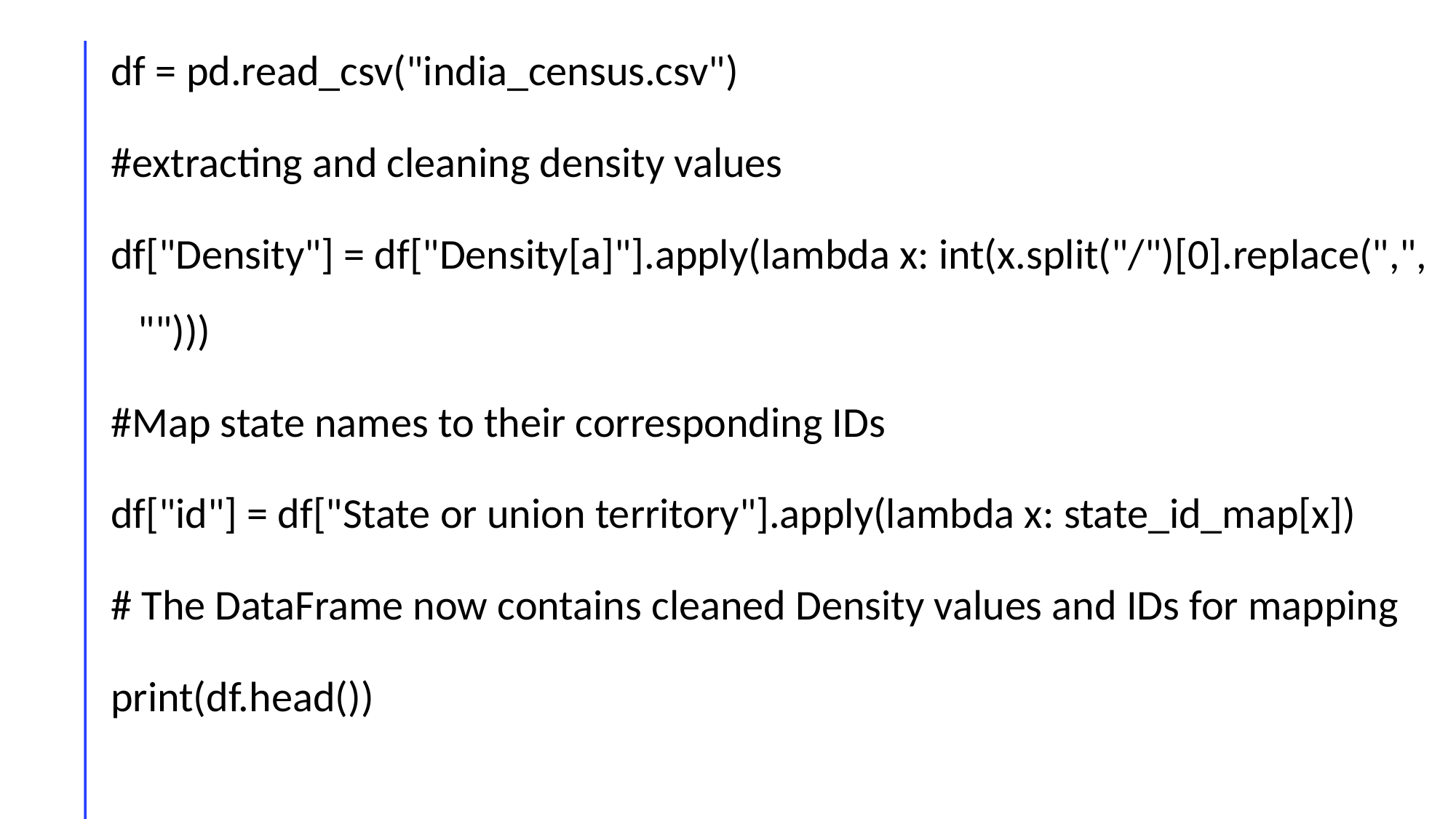

df = pd.read_csv("india_census.csv")
#extracting and cleaning density values
df["Density"] = df["Density[a]"].apply(lambda x: int(x.split("/")[0].replace(",", "")))
#Map state names to their corresponding IDs
df["id"] = df["State or union territory"].apply(lambda x: state_id_map[x])
# The DataFrame now contains cleaned Density values and IDs for mapping
print(df.head())